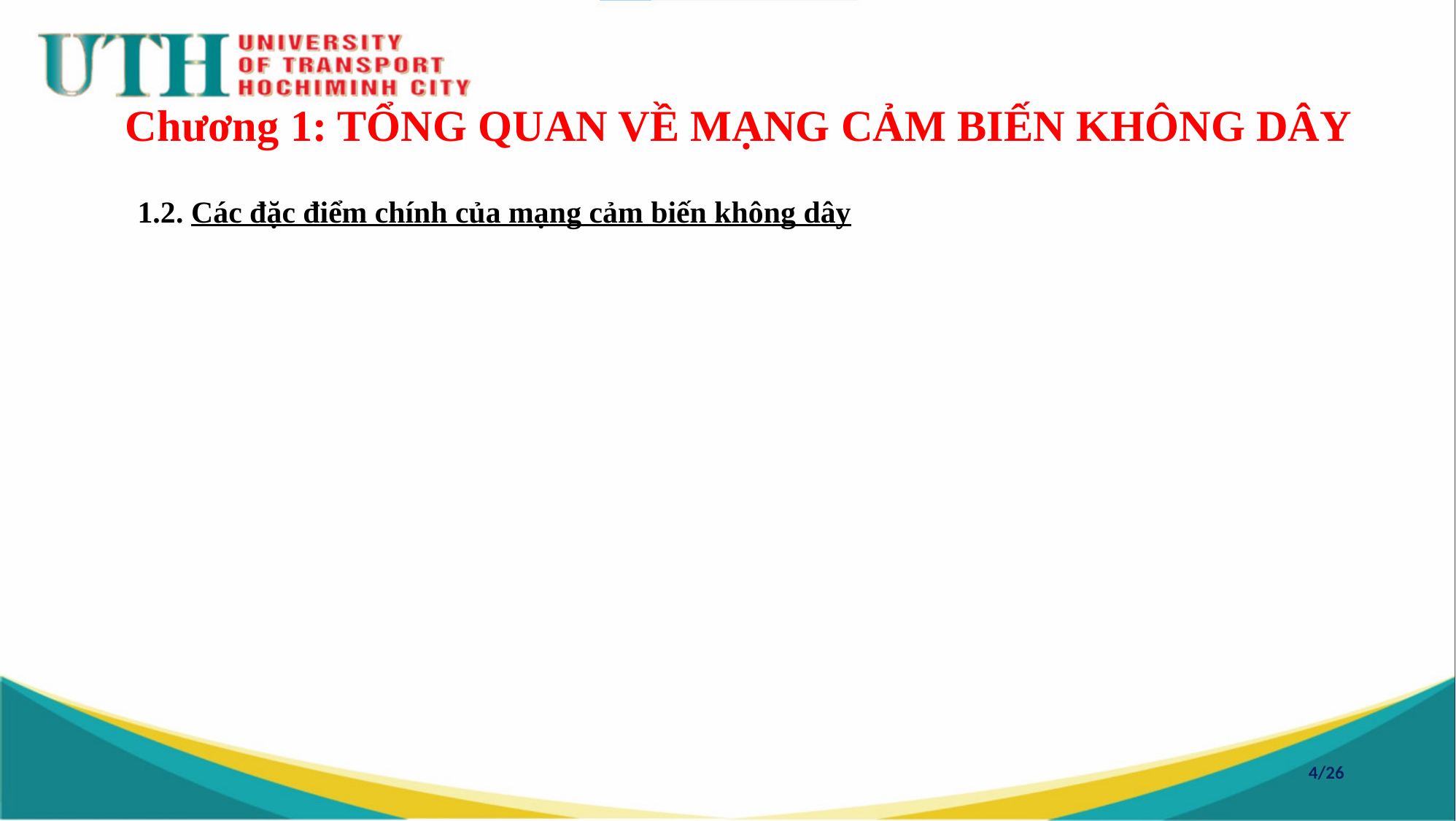

# Chương 1: TỔNG QUAN VỀ MẠNG CẢM BIẾN KHÔNG DÂY
1.2. Các đặc điểm chính của mạng cảm biến không dây

4/26